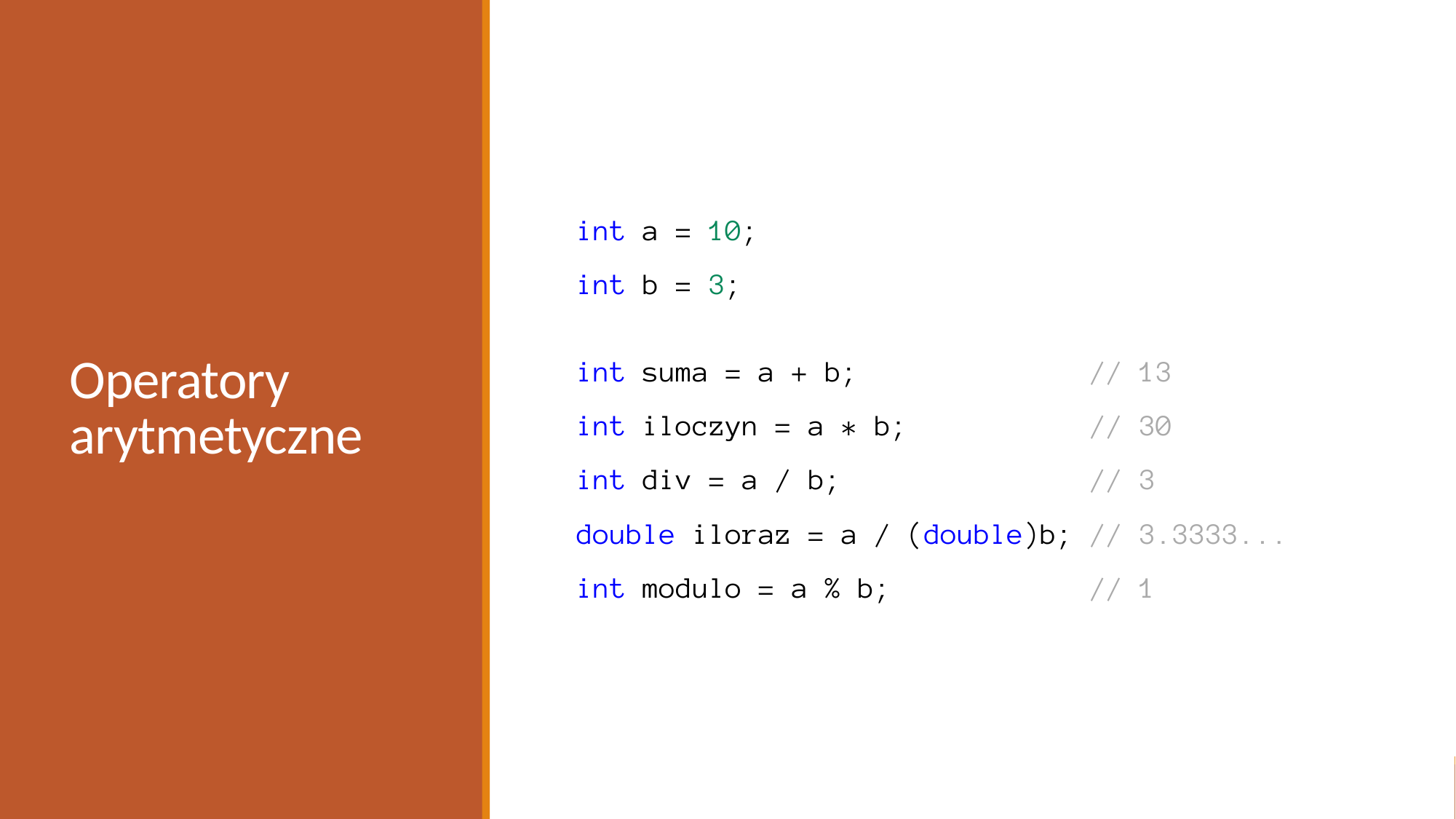

# Operatory arytmetyczne
int a = 10;
int b = 3;
int suma = a + b;              // 13
int iloczyn = a * b;           // 30
int div = a / b;               // 3
double iloraz = a / (double)b; // 3.3333...
int modulo = a % b;            // 1